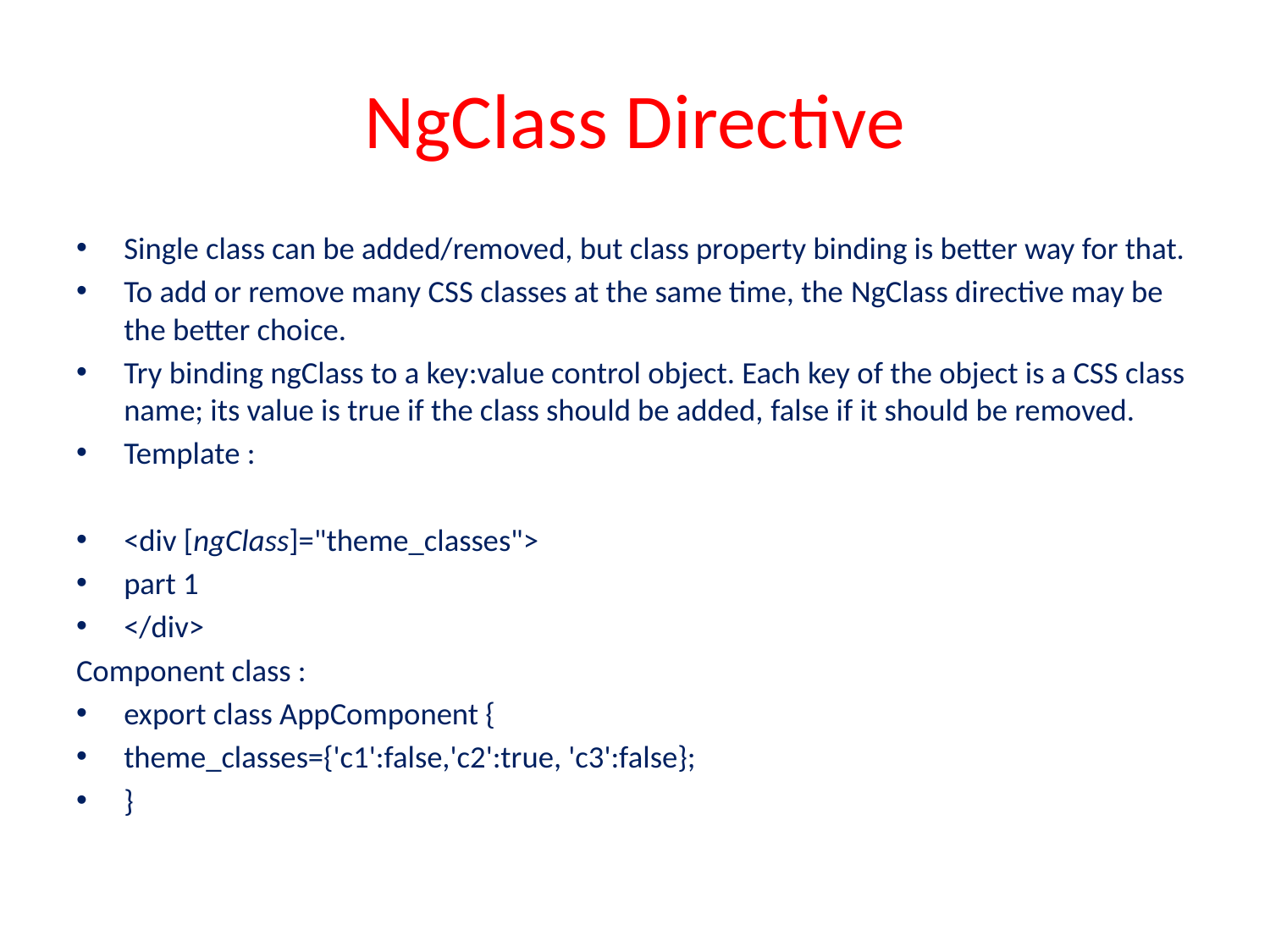

# NgClass Directive
Single class can be added/removed, but class property binding is better way for that.
To add or remove many CSS classes at the same time, the NgClass directive may be the better choice.
Try binding ngClass to a key:value control object. Each key of the object is a CSS class name; its value is true if the class should be added, false if it should be removed.
Template :

<div [ngClass]="theme_classes">
part 1
</div>
Component class :
export class AppComponent {
theme_classes={'c1':false,'c2':true, 'c3':false};
}